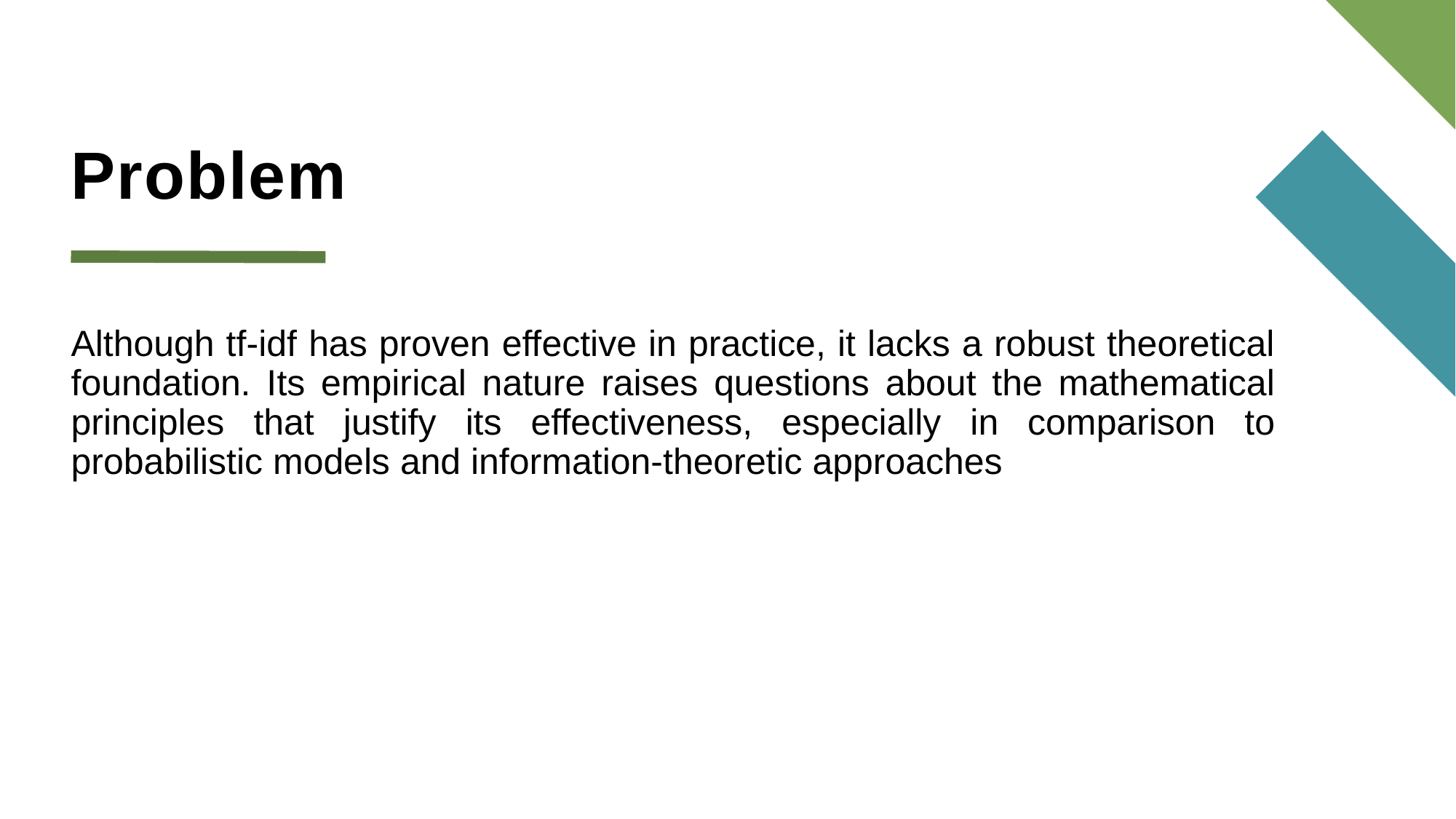

# Problem
Although tf-idf has proven effective in practice, it lacks a robust theoretical foundation. Its empirical nature raises questions about the mathematical principles that justify its effectiveness, especially in comparison to probabilistic models and information-theoretic approaches